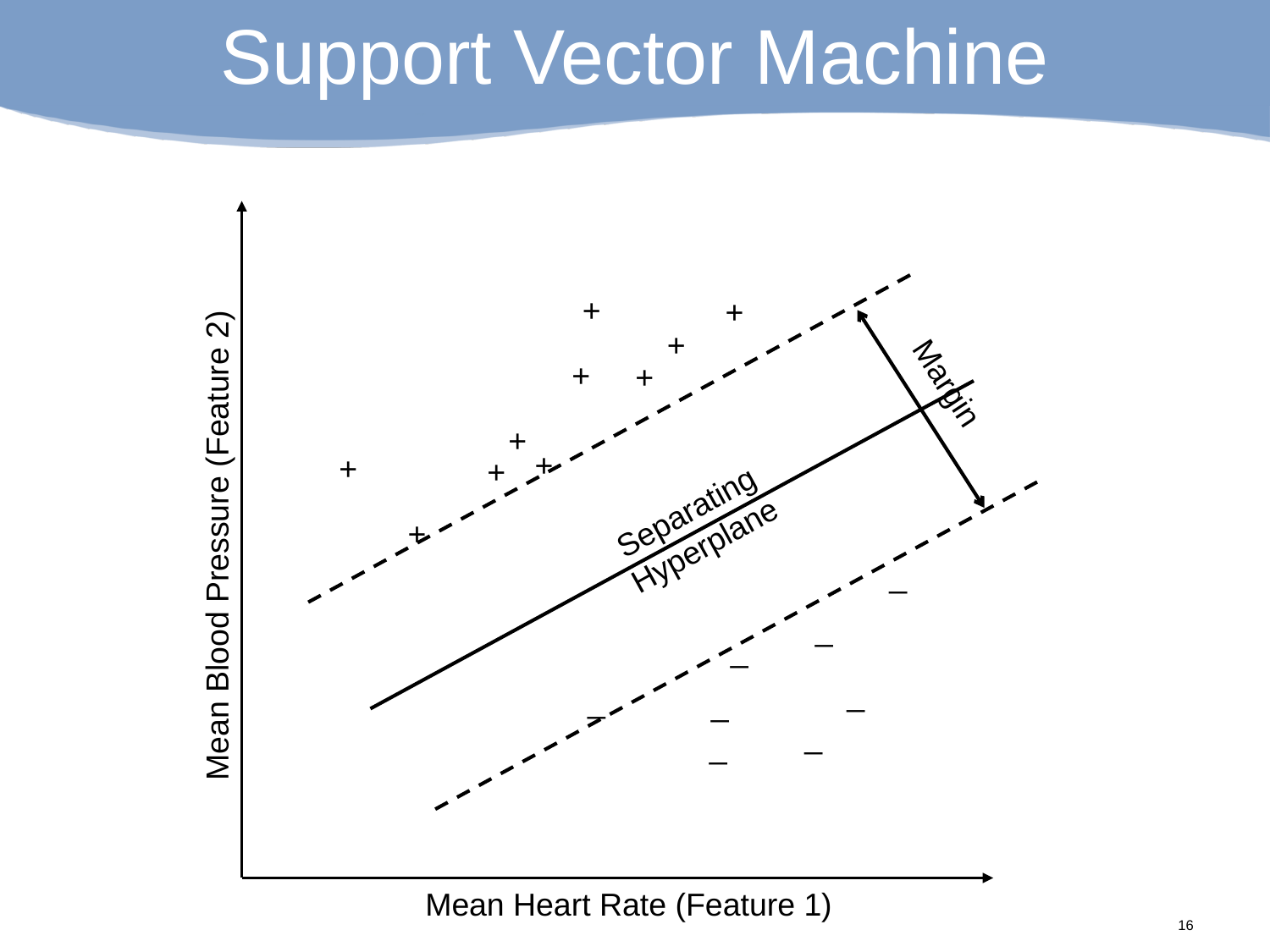

# Support Vector Machine
Mean Blood Pressure (Feature 2)
Mean Heart Rate (Feature 1)
+
+
+
+
+
+
+
+
+
+
_
_
_
_
_
_
_
Margin
Separating Hyperplane
_
16